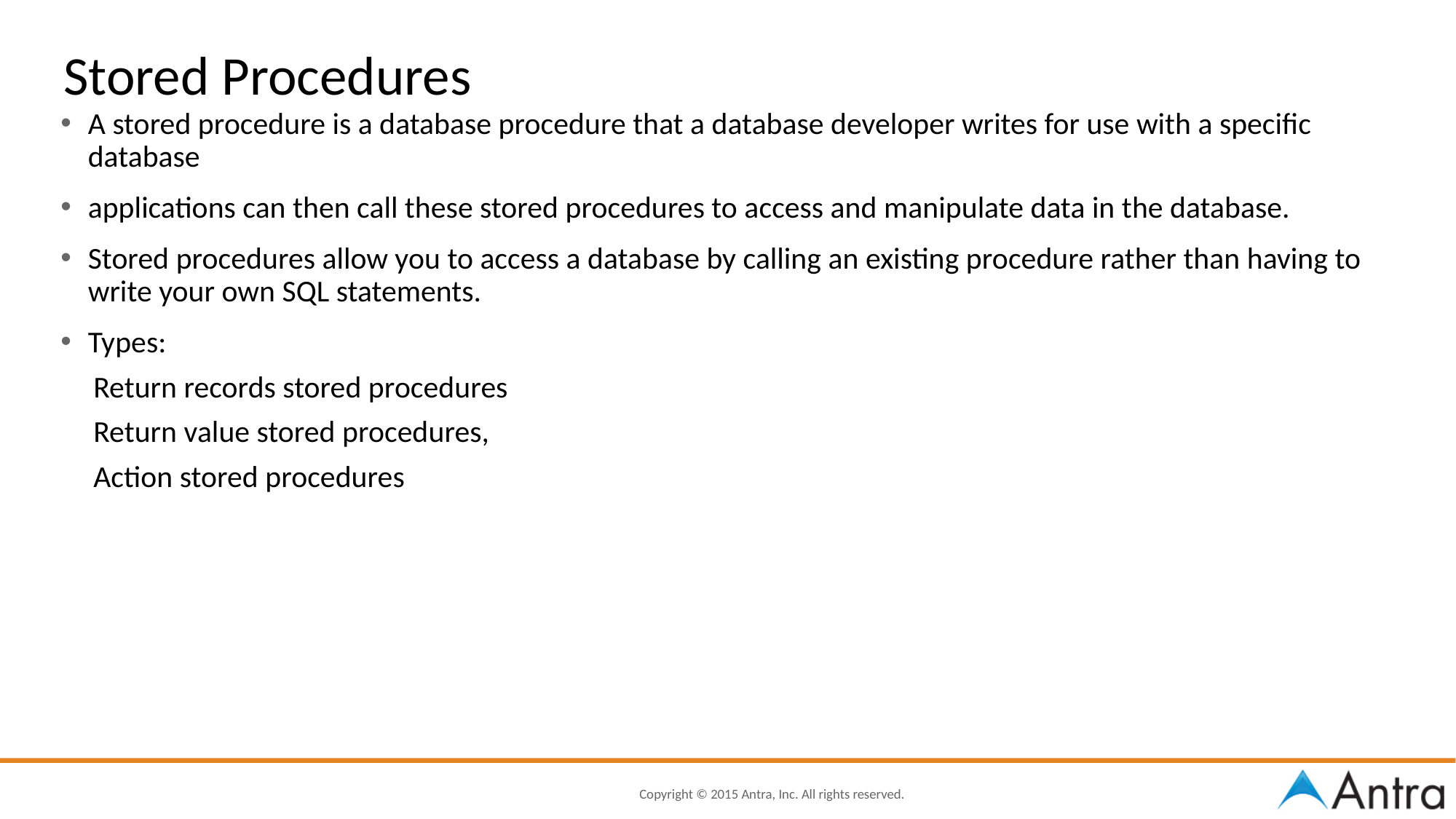

# Stored Procedures
A stored procedure is a database procedure that a database developer writes for use with a specific database
applications can then call these stored procedures to access and manipulate data in the database.
Stored procedures allow you to access a database by calling an existing procedure rather than having to write your own SQL statements.
Types:
Return records stored procedures
Return value stored procedures,
Action stored procedures